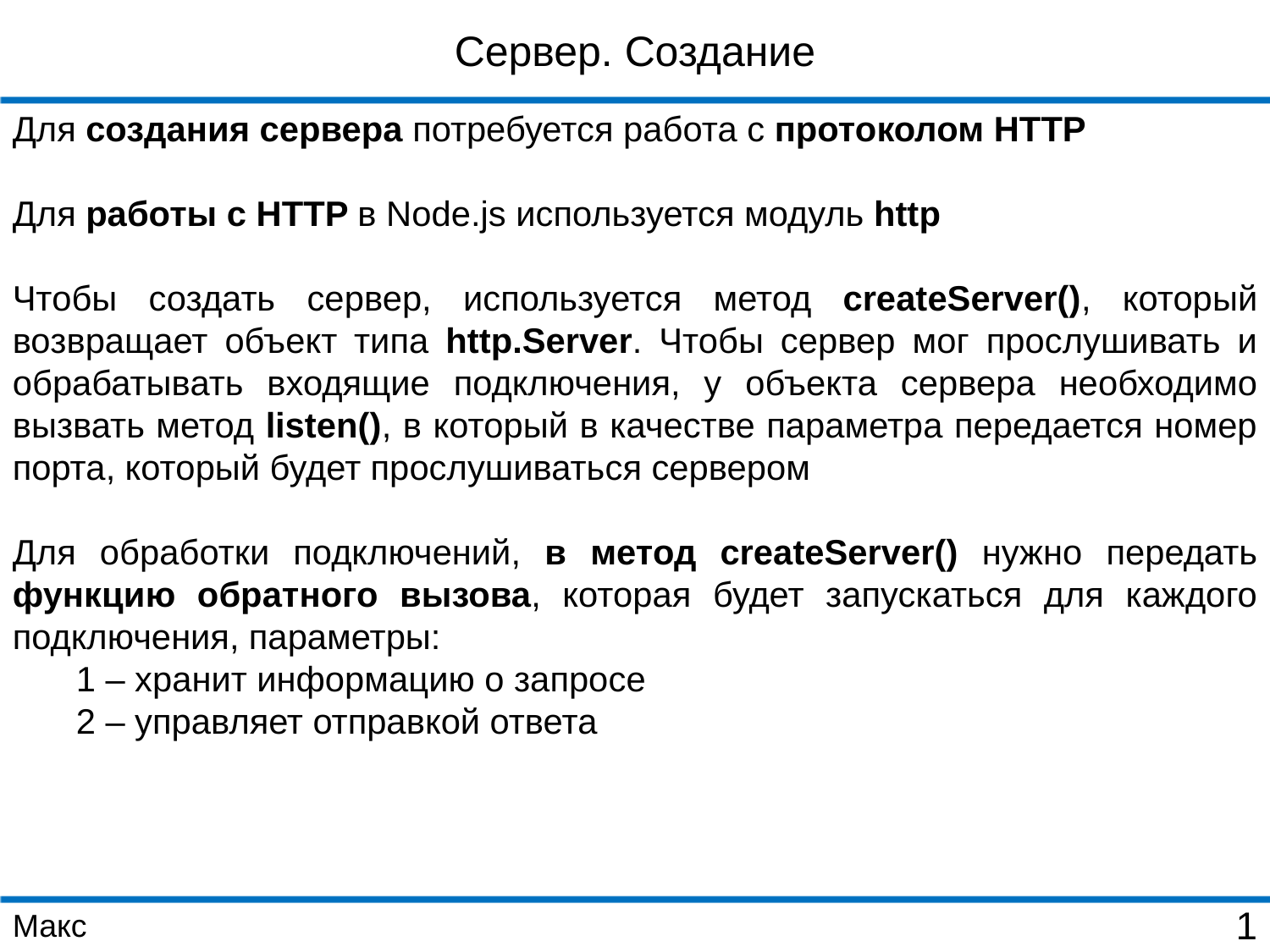

Сервер. Создание
Для создания сервера потребуется работа с протоколом HTTP

Для работы с HTTP в Node.js используется модуль http

Чтобы создать сервер, используется метод createServer(), который возвращает объект типа http.Server. Чтобы сервер мог прослушивать и обрабатывать входящие подключения, у объекта сервера необходимо вызвать метод listen(), в который в качестве параметра передается номер порта, который будет прослушиваться сервером

Для обработки подключений, в метод createServer() нужно передать функцию обратного вызова, которая будет запускаться для каждого подключения, параметры:
1 – хранит информацию о запросе
2 – управляет отправкой ответа
Макс
1